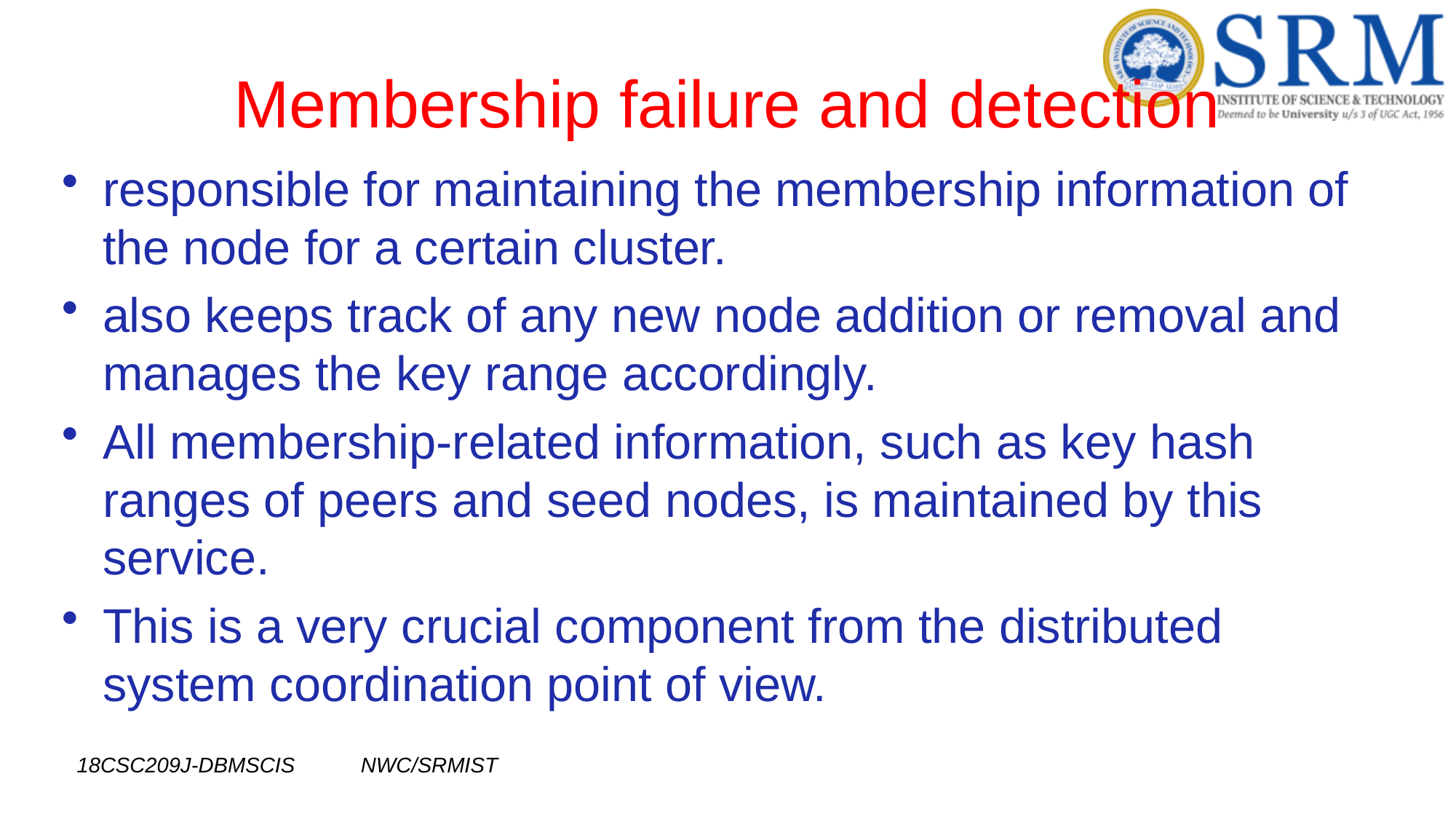

# Membership failure and detection
responsible for maintaining the membership information of the node for a certain cluster.
also keeps track of any new node addition or removal and manages the key range accordingly.
All membership-related information, such as key hash ranges of peers and seed nodes, is maintained by this service.
This is a very crucial component from the distributed system coordination point of view.
18CSC209J-DBMSCIS           NWC/SRMIST
63